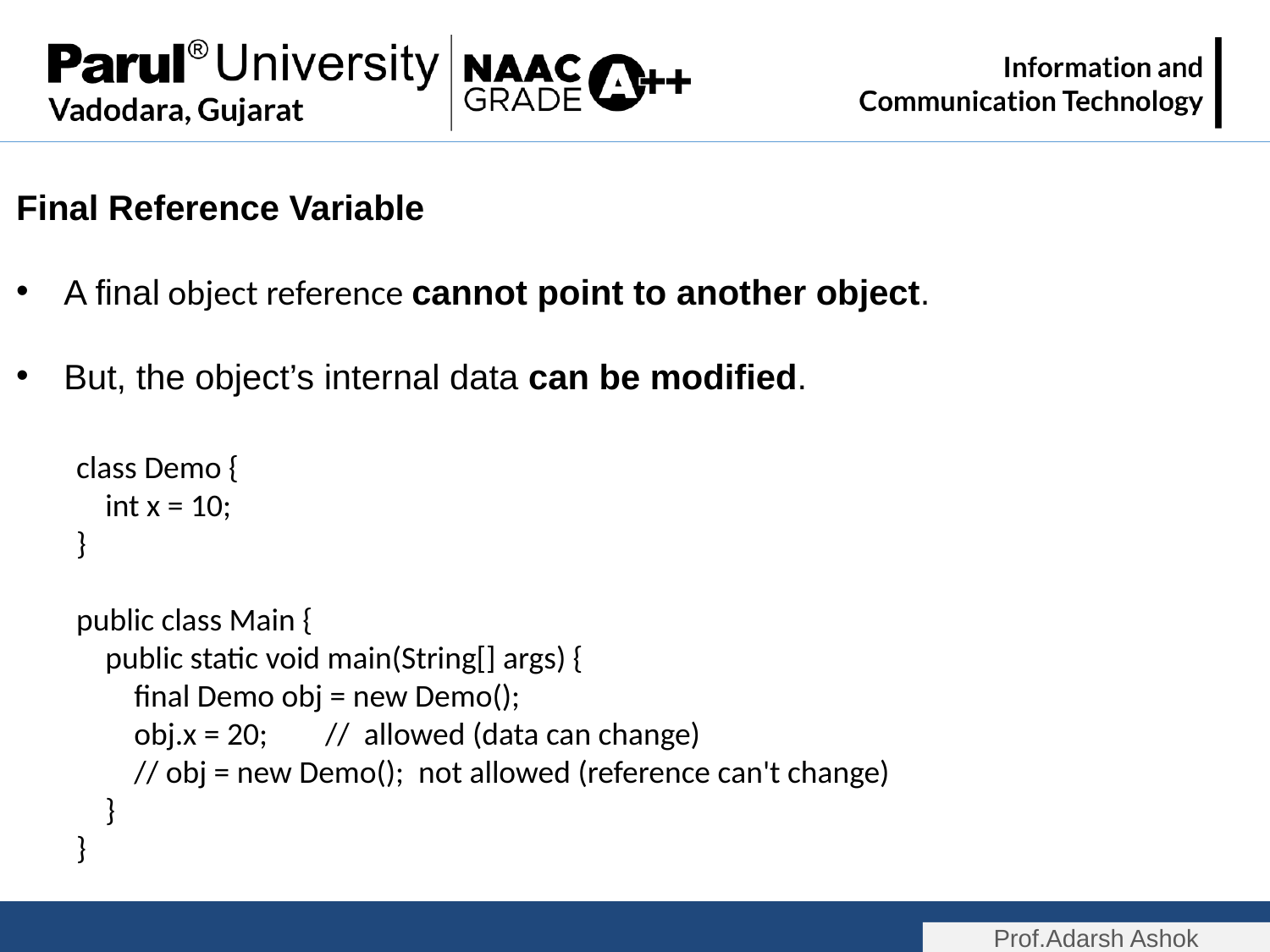

Final Reference Variable
A final object reference cannot point to another object.
But, the object’s internal data can be modified.

class Demo {
    int x = 10;
}

public class Main {
    public static void main(String[] args) {
        final Demo obj = new Demo();
        obj.x = 20;        //  allowed (data can change)
        // obj = new Demo();  not allowed (reference can't change)
    }
}
Prof.Adarsh Ashok